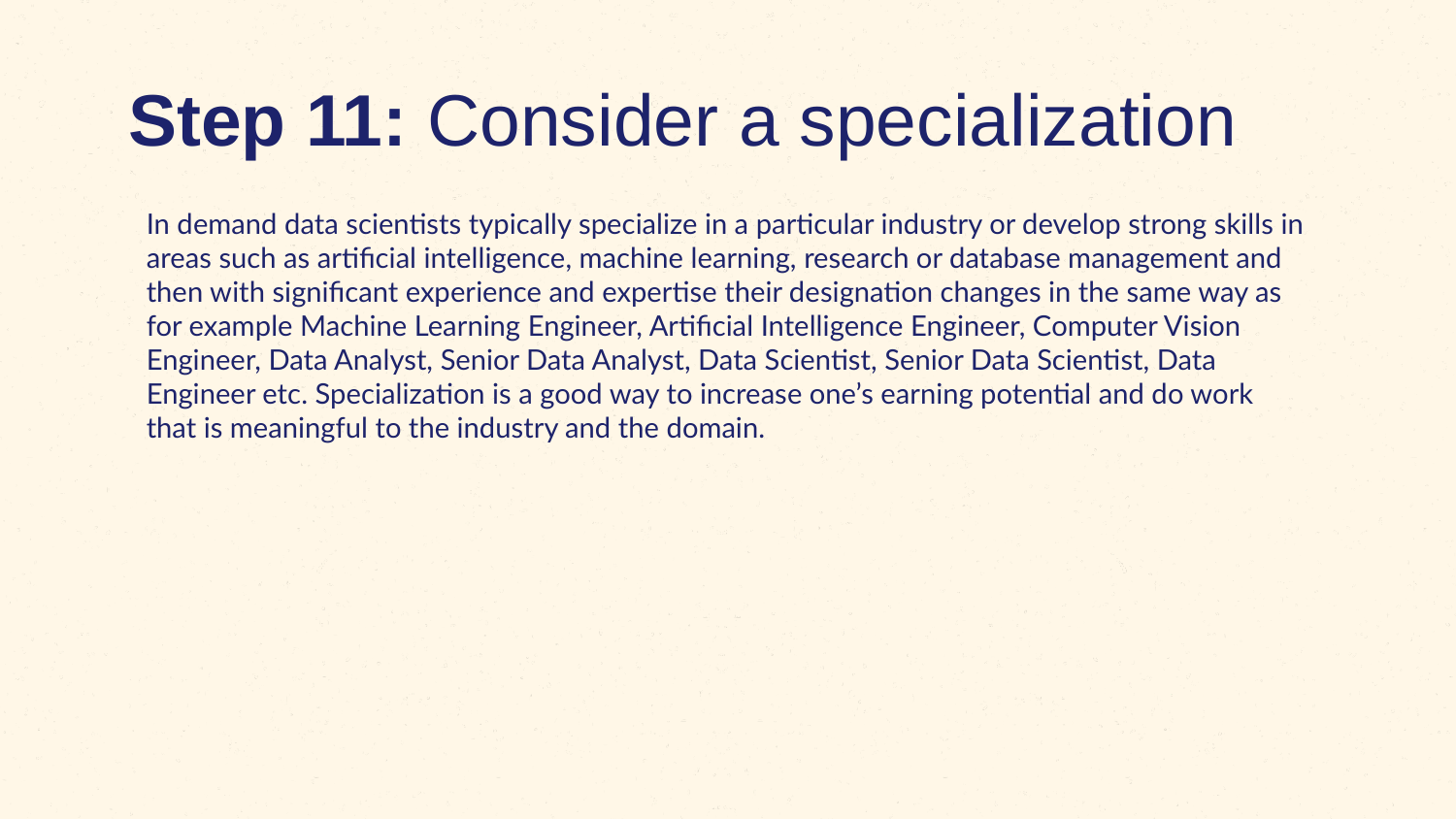

# Step 11: Consider a specialization
In demand data scientists typically specialize in a particular industry or develop strong skills in areas such as artificial intelligence, machine learning, research or database management and then with significant experience and expertise their designation changes in the same way as for example Machine Learning Engineer, Artificial Intelligence Engineer, Computer Vision Engineer, Data Analyst, Senior Data Analyst, Data Scientist, Senior Data Scientist, Data Engineer etc. Specialization is a good way to increase one’s earning potential and do work that is meaningful to the industry and the domain.